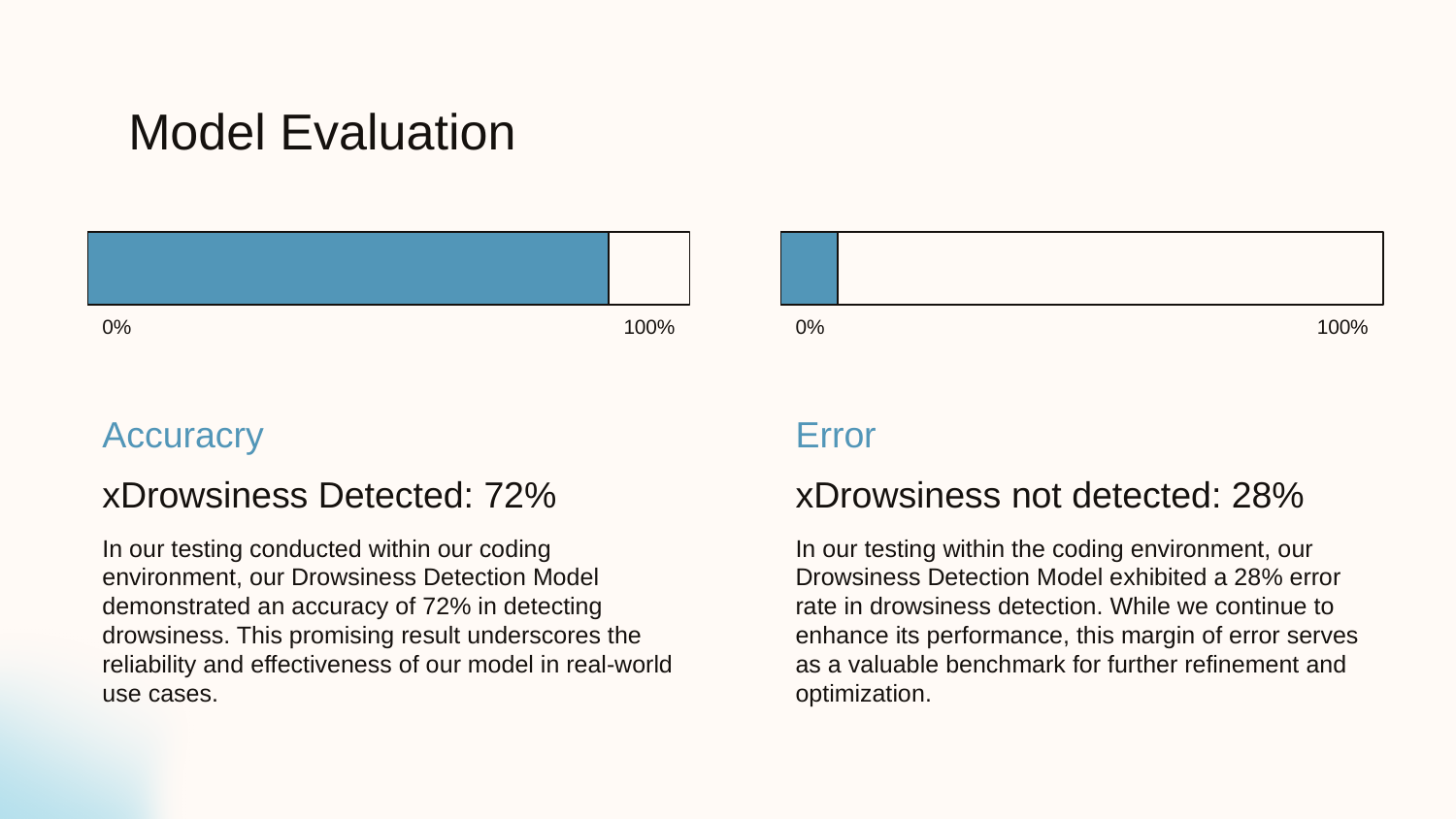

# Model Evaluation

0%
100%
0%
100%
Accuracry
Error
xDrowsiness Detected: 72%
xDrowsiness not detected: 28%
In our testing conducted within our coding environment, our Drowsiness Detection Model demonstrated an accuracy of 72% in detecting drowsiness. This promising result underscores the reliability and effectiveness of our model in real-world use cases.
In our testing within the coding environment, our Drowsiness Detection Model exhibited a 28% error rate in drowsiness detection. While we continue to enhance its performance, this margin of error serves as a valuable benchmark for further refinement and optimization.